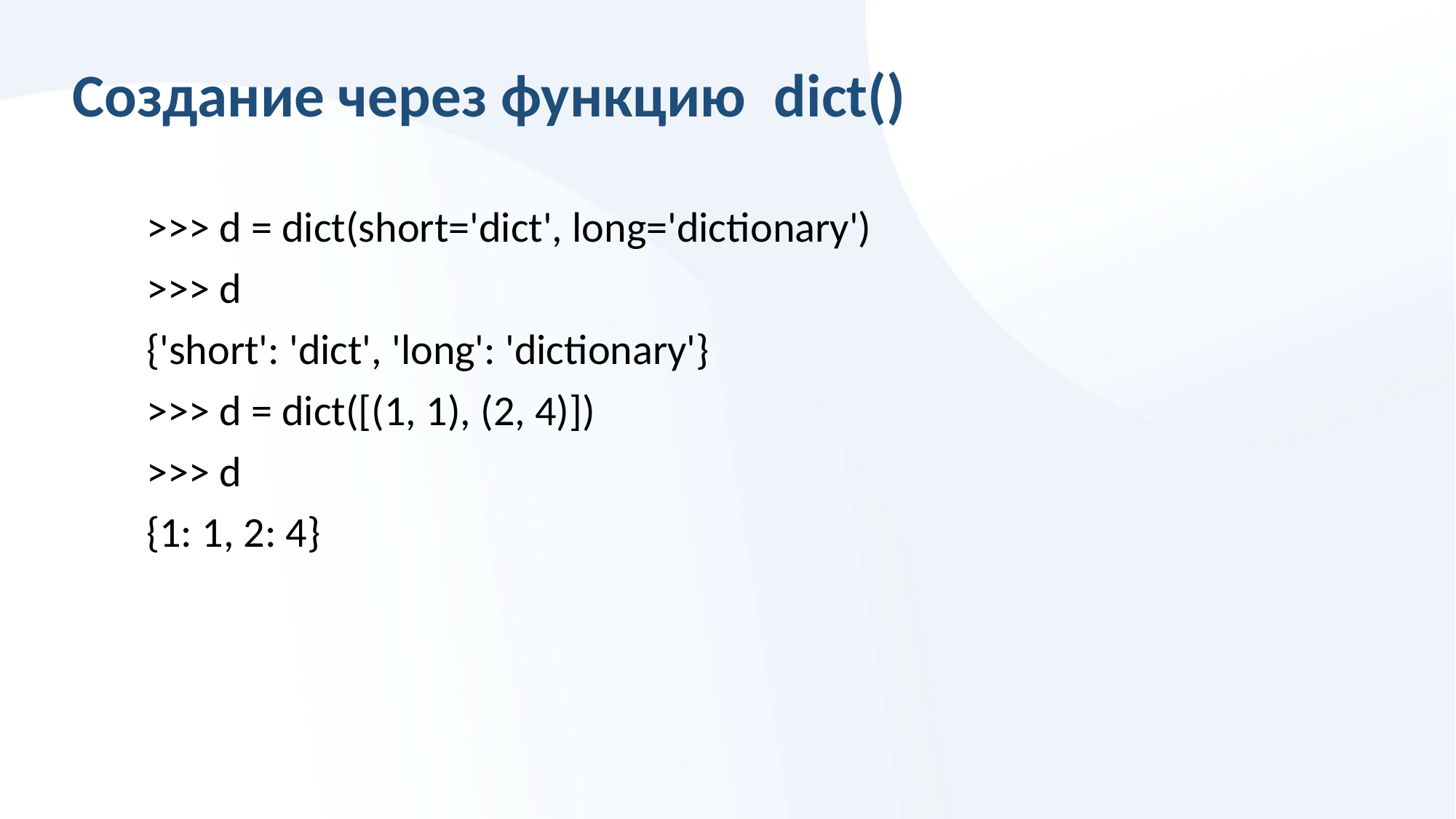

# Создание через функцию  dict()
>>> d = dict(short='dict', long='dictionary')
>>> d
{'short': 'dict', 'long': 'dictionary'}
>>> d = dict([(1, 1), (2, 4)])
>>> d
{1: 1, 2: 4}